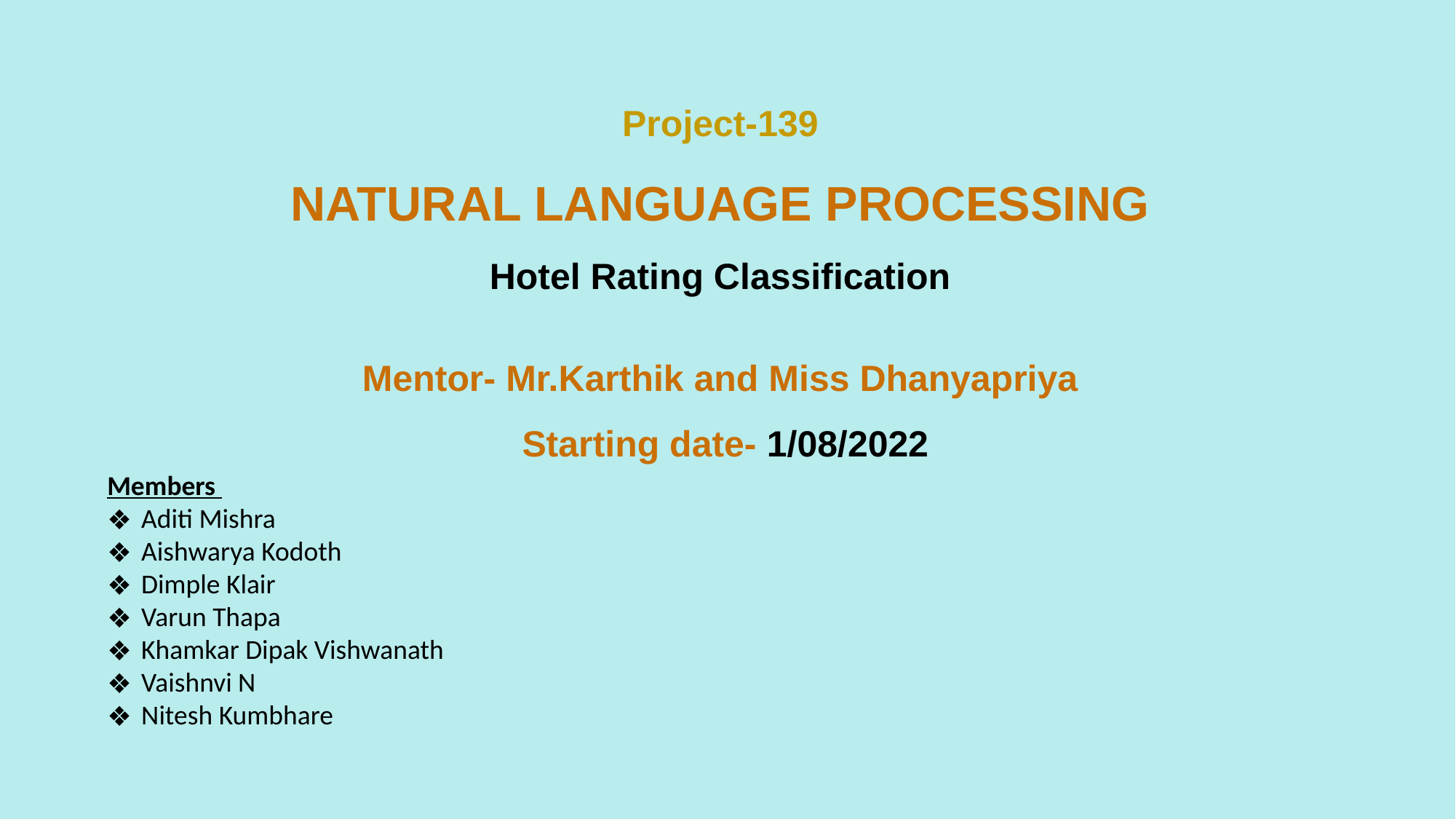

Project-139
NATURAL LANGUAGE PROCESSING
Hotel Rating Classification

Mentor- Mr.Karthik and Miss Dhanyapriya
 Starting date- 1/08/2022
Members
Aditi Mishra
Aishwarya Kodoth
Dimple Klair
Varun Thapa
Khamkar Dipak Vishwanath
Vaishnvi N
Nitesh Kumbhare